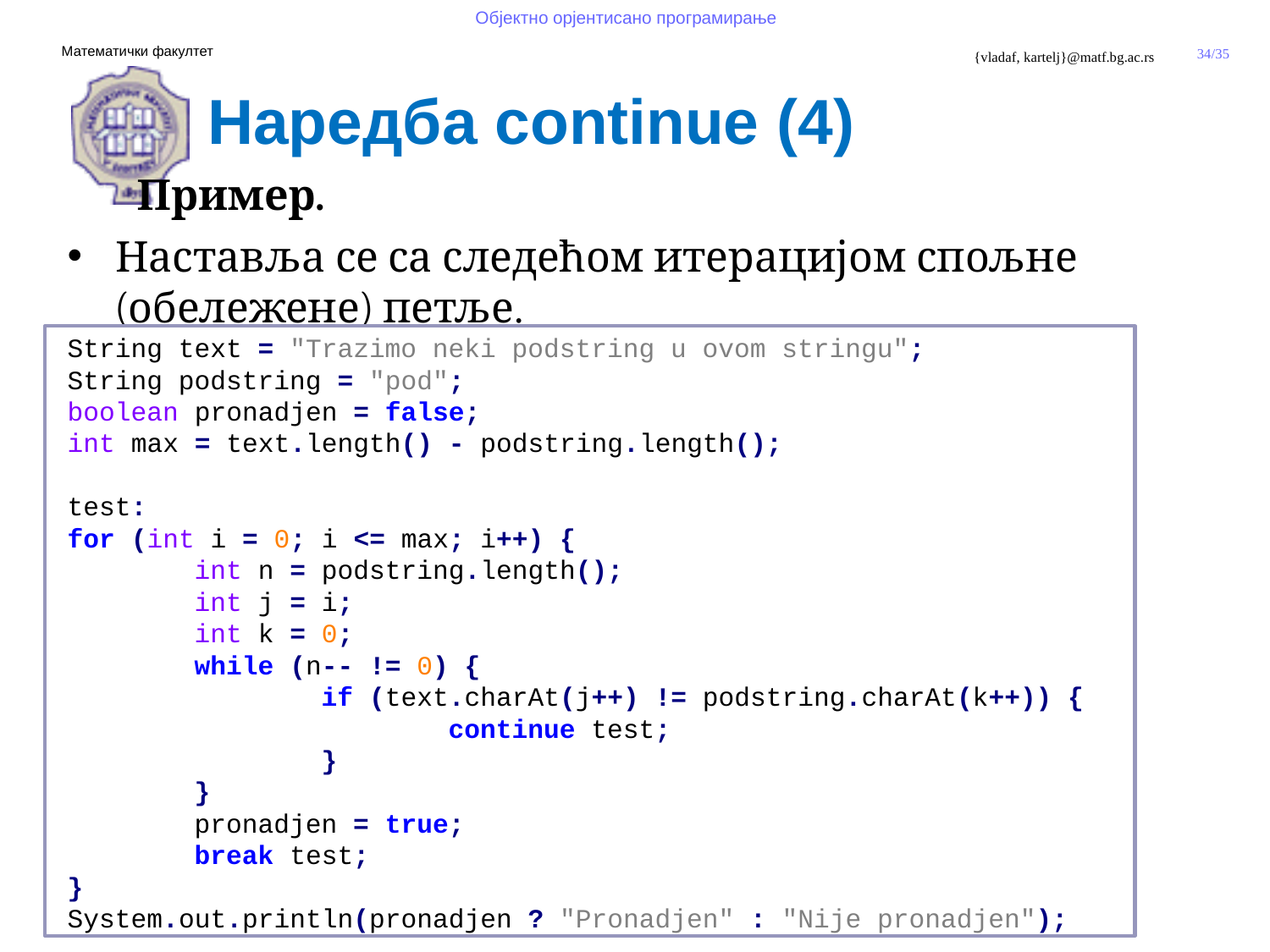

Наредба continue (4)

        Пример.
Наставља се са следећом итерацијом спољне (обележене) петље.
String text = "Trazimo neki podstring u ovom stringu";
String podstring = "pod";
boolean pronadjen = false;
int max = text.length() - podstring.length();

test:
for (int i = 0; i <= max; i++) {
	int n = podstring.length();
	int j = i;
	int k = 0;
	while (n-- != 0) {
		if (text.charAt(j++) != podstring.charAt(k++)) {
			continue test;
		}
	}
	pronadjen = true;
	break test;
}
System.out.println(pronadjen ? "Pronadjen" : "Nije pronadjen");